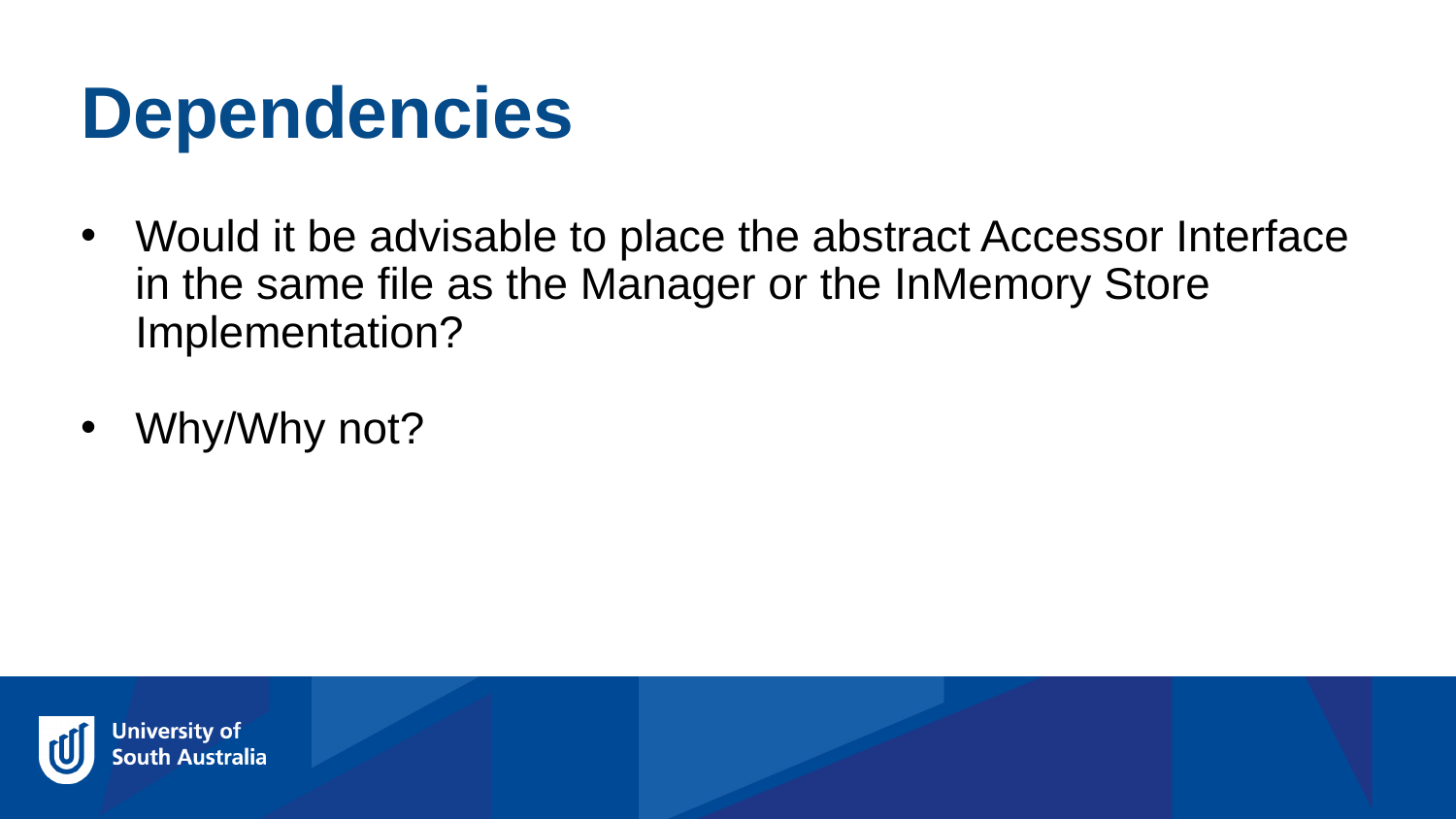

Dependencies
Would it be advisable to place the abstract Accessor Interface in the same file as the Manager or the InMemory Store Implementation?

Why/Why not?